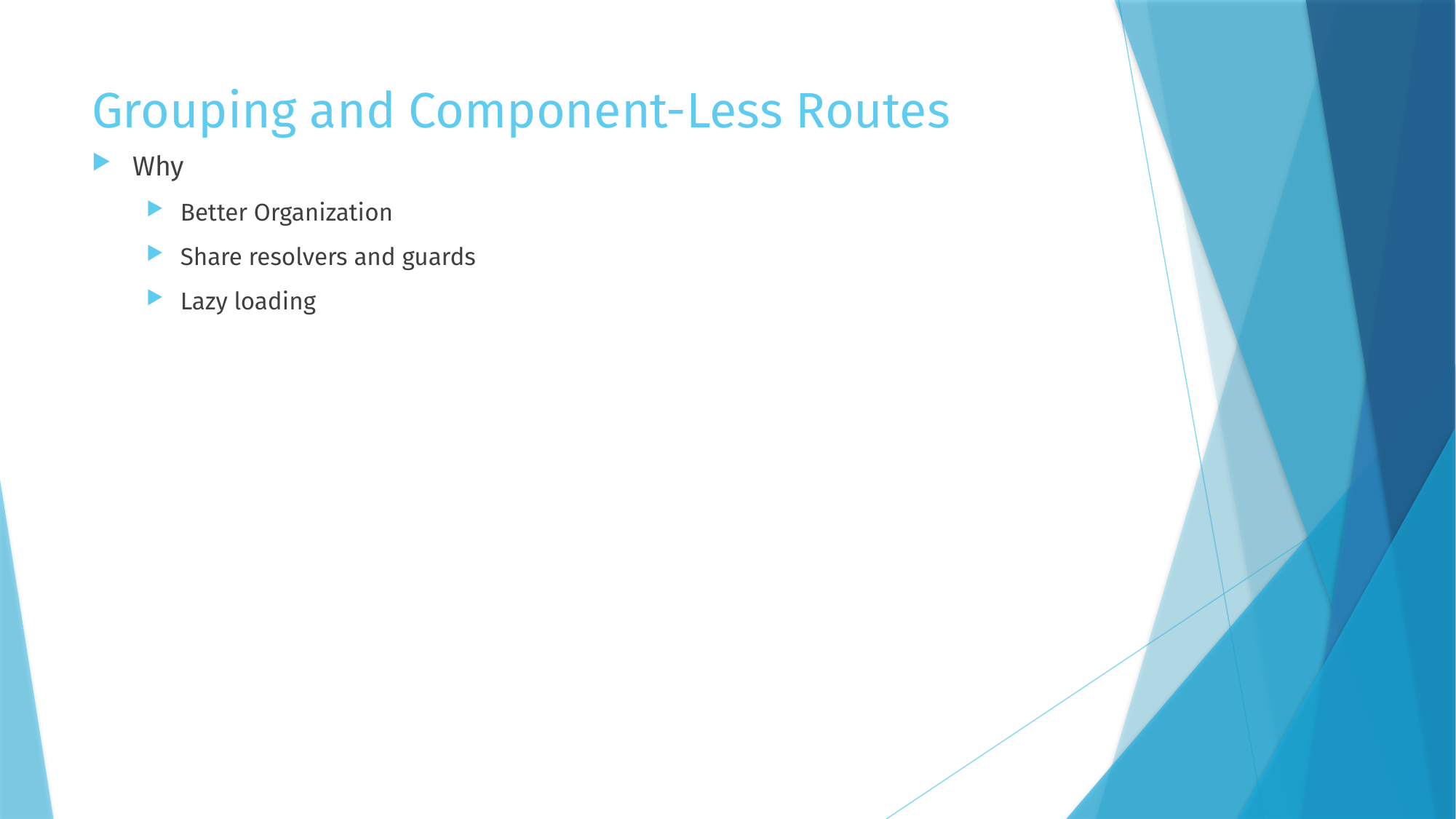

# Grouping and Component-Less Routes
Why
Better Organization
Share resolvers and guards
Lazy loading